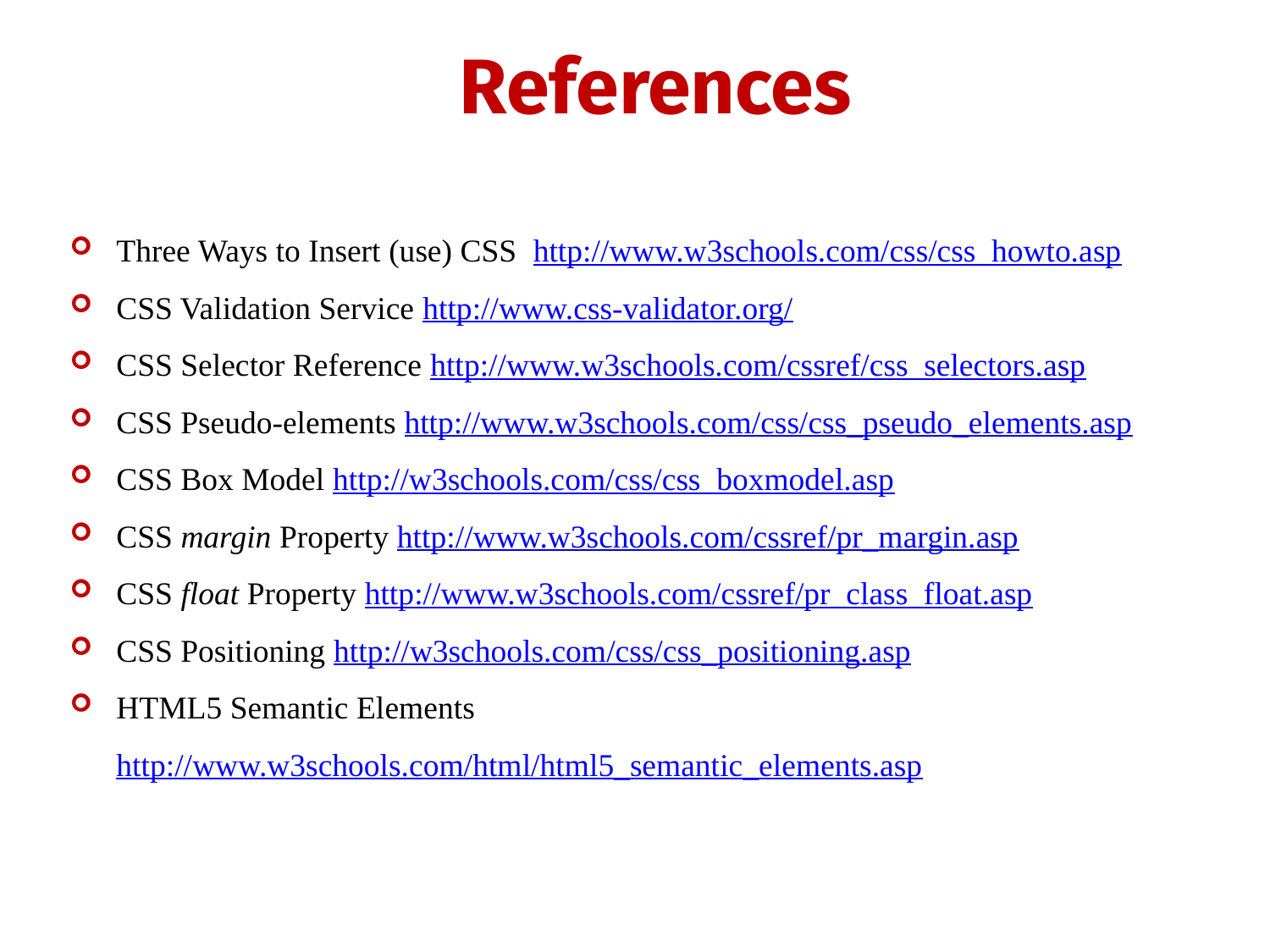

References
Three Ways to Insert (use) CSS  http://www.w3schools.com/css/css_howto.asp
CSS Validation Service http://www.css-validator.org/
CSS Selector Reference http://www.w3schools.com/cssref/css_selectors.asp
CSS Pseudo-elements http://www.w3schools.com/css/css_pseudo_elements.asp
CSS Box Model http://w3schools.com/css/css_boxmodel.asp
CSS margin Property http://www.w3schools.com/cssref/pr_margin.asp
CSS float Property http://www.w3schools.com/cssref/pr_class_float.asp
CSS Positioning http://w3schools.com/css/css_positioning.asp
HTML5 Semantic Elements http://www.w3schools.com/html/html5_semantic_elements.asp